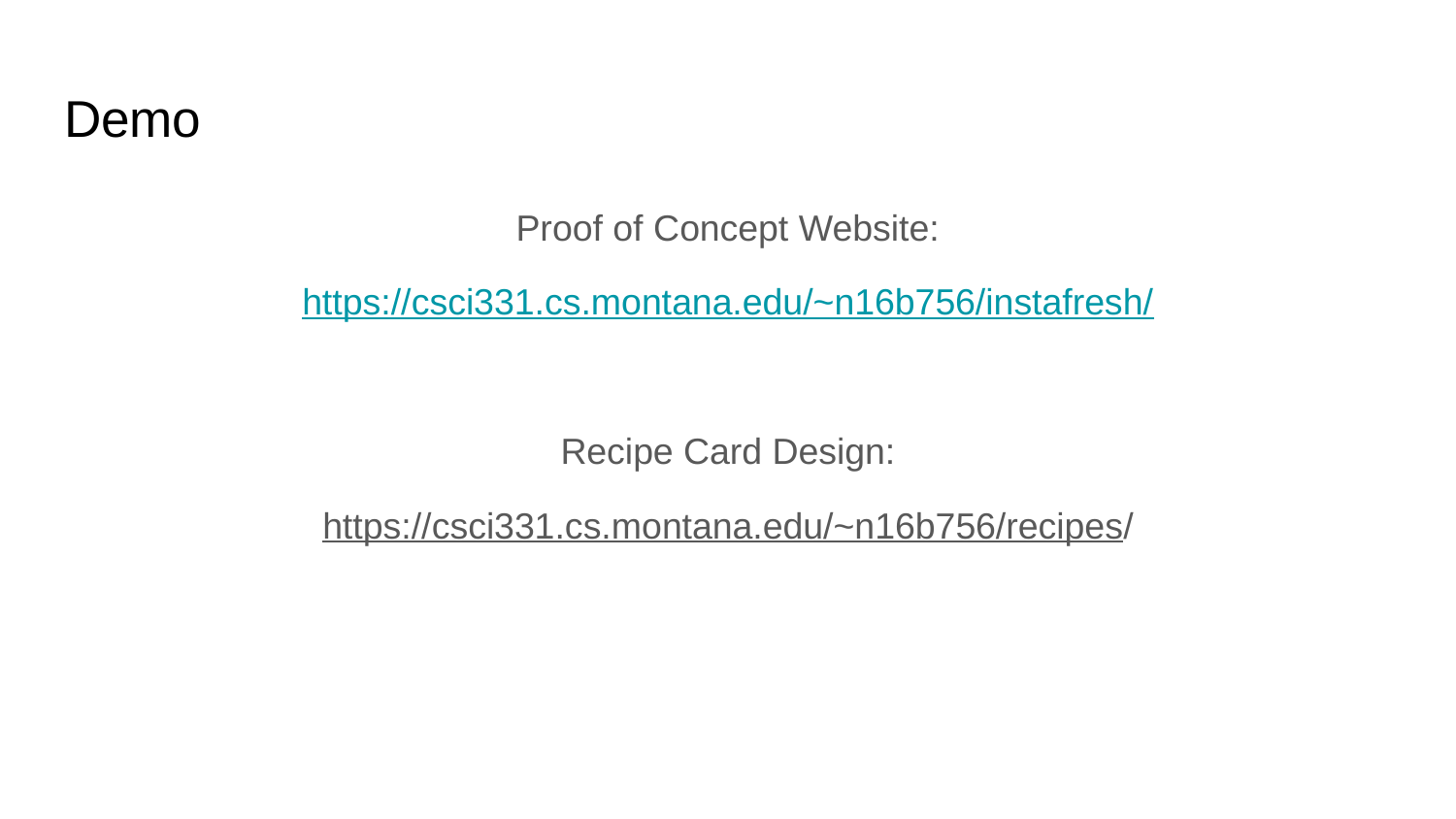

# Demo
Proof of Concept Website:
https://csci331.cs.montana.edu/~n16b756/instafresh/

Recipe Card Design:
https://csci331.cs.montana.edu/~n16b756/recipes/